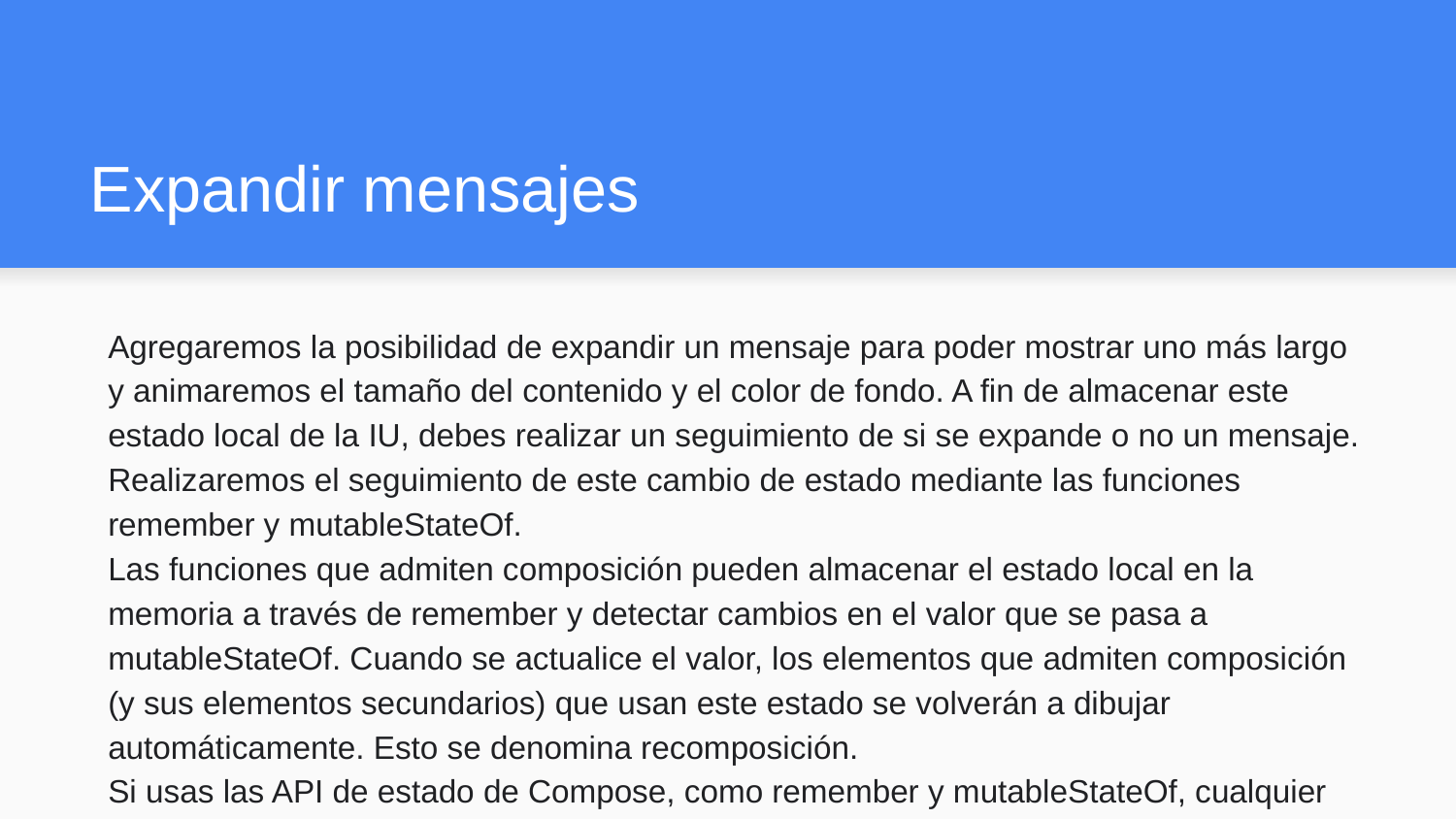

# Expandir mensajes
Agregaremos la posibilidad de expandir un mensaje para poder mostrar uno más largo y animaremos el tamaño del contenido y el color de fondo. A fin de almacenar este estado local de la IU, debes realizar un seguimiento de si se expande o no un mensaje. Realizaremos el seguimiento de este cambio de estado mediante las funciones remember y mutableStateOf.
Las funciones que admiten composición pueden almacenar el estado local en la memoria a través de remember y detectar cambios en el valor que se pasa a mutableStateOf. Cuando se actualice el valor, los elementos que admiten composición (y sus elementos secundarios) que usan este estado se volverán a dibujar automáticamente. Esto se denomina recomposición.
Si usas las API de estado de Compose, como remember y mutableStateOf, cualquier cambio de estado actualiza la IU automáticamente.